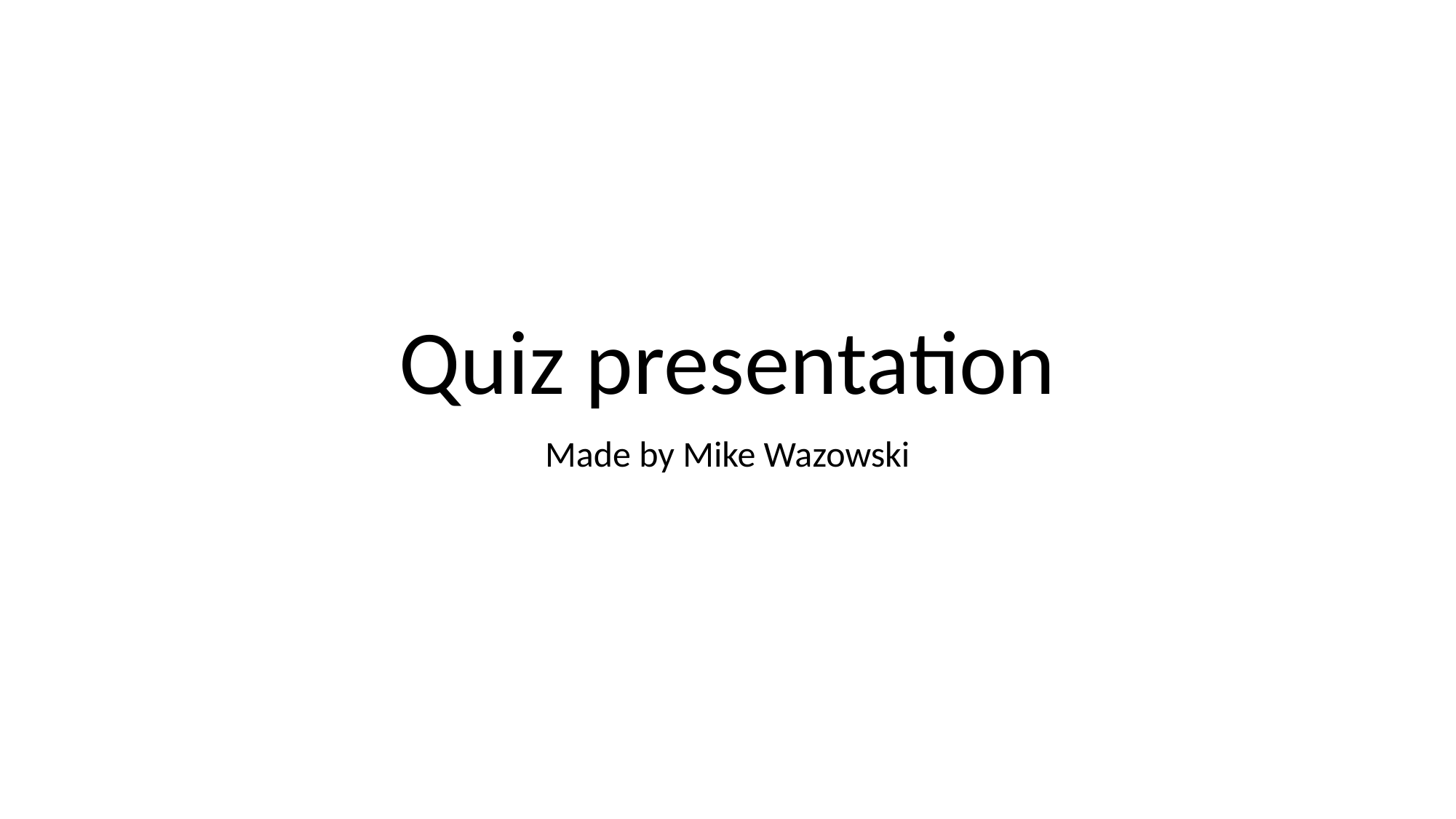

# Quiz presentation
Made by Mike Wazowski